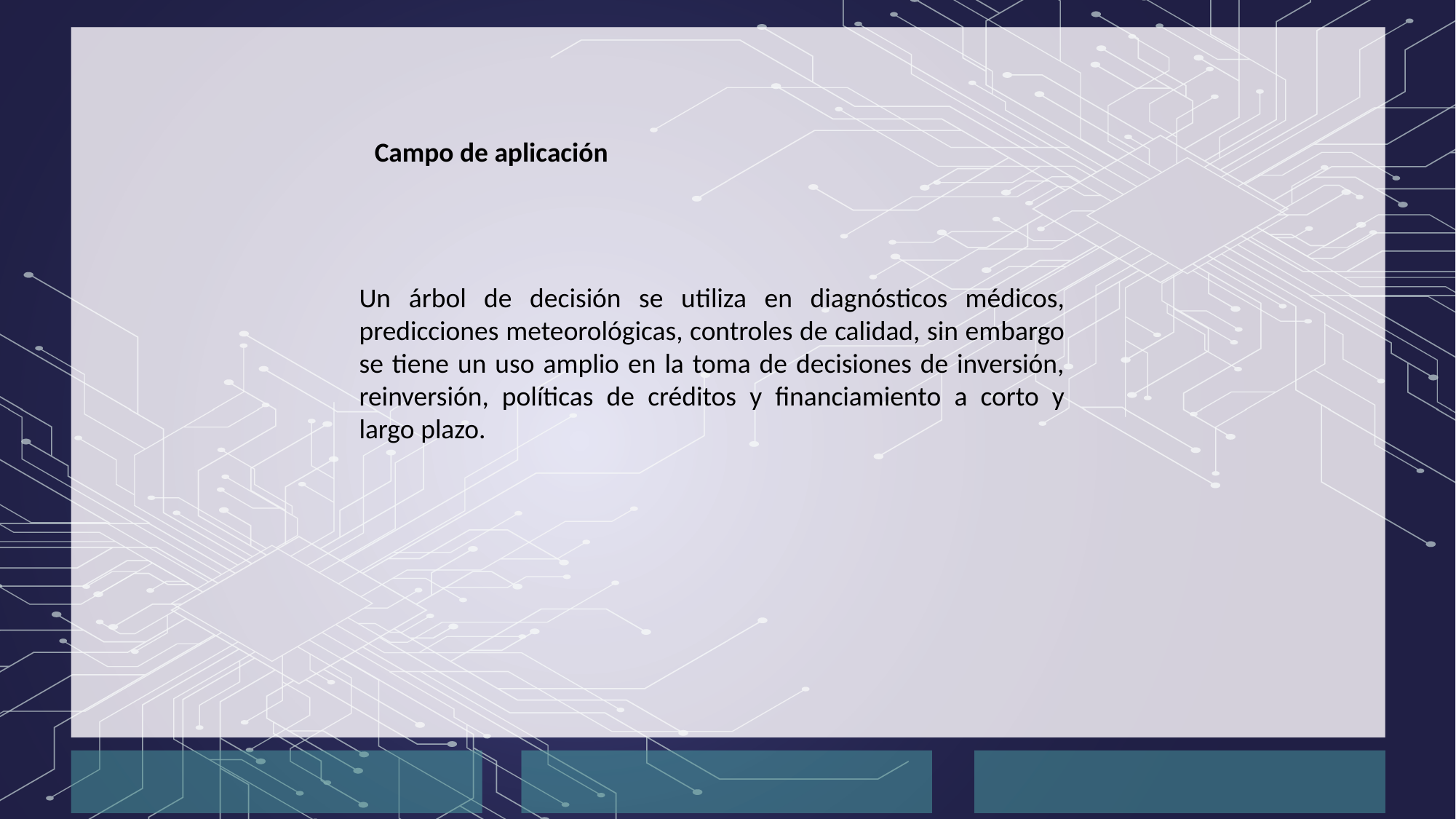

Campo de aplicación
Un árbol de decisión se utiliza en diagnósticos médicos, predicciones meteorológicas, controles de calidad, sin embargo se tiene un uso amplio en la toma de decisiones de inversión, reinversión, políticas de créditos y financiamiento a corto y largo plazo.